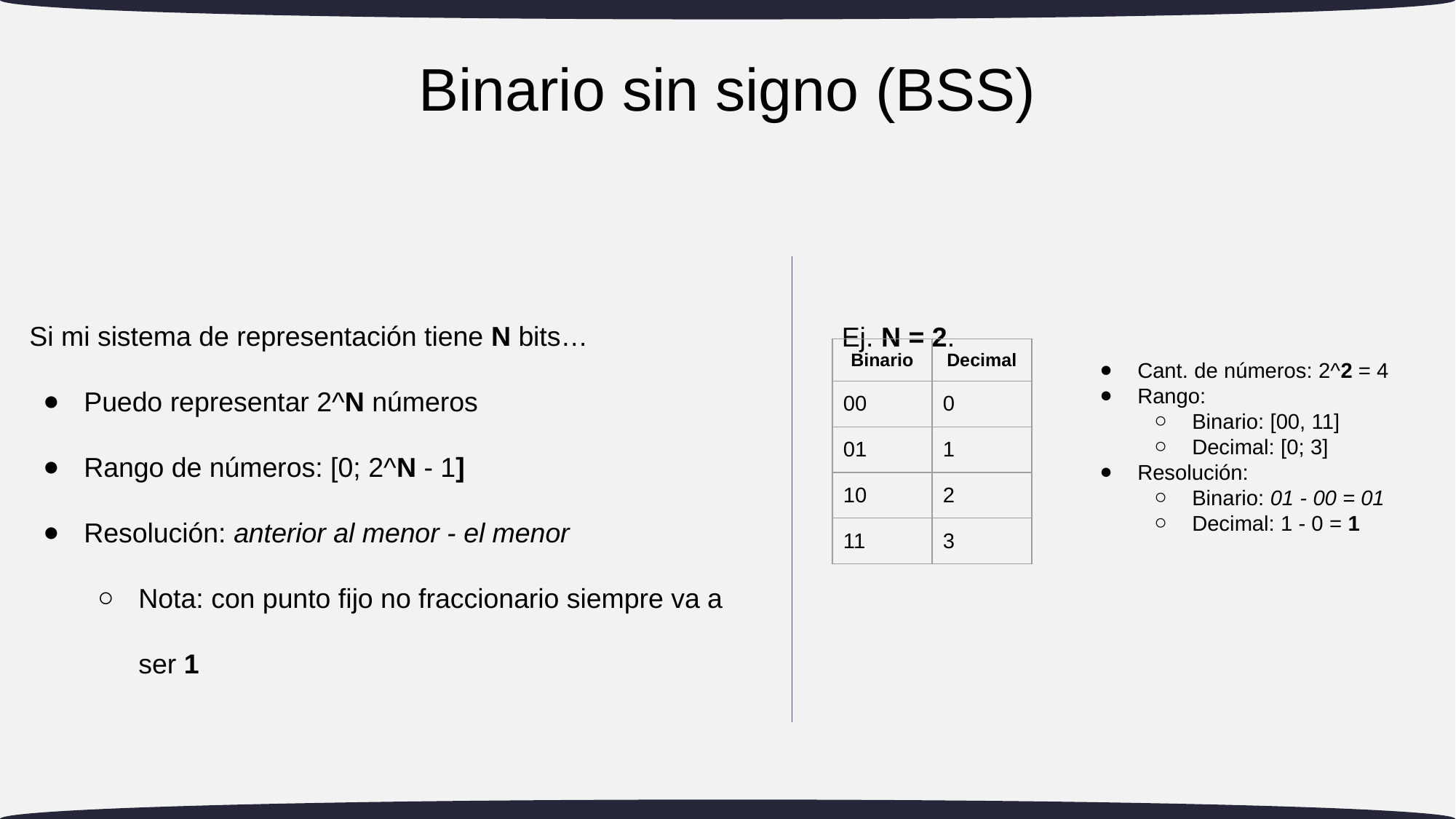

# Binario sin signo (BSS)
Si mi sistema de representación tiene N bits…
Puedo representar 2^N números
Rango de números: [0; 2^N - 1]
Resolución: anterior al menor - el menor
Nota: con punto fijo no fraccionario siempre va a ser 1
Ej. N = 2.
| Binario | Decimal |
| --- | --- |
| 00 | 0 |
| 01 | 1 |
| 10 | 2 |
| 11 | 3 |
Cant. de números: 2^2 = 4
Rango:
Binario: [00, 11]
Decimal: [0; 3]
Resolución:
Binario: 01 - 00 = 01
Decimal: 1 - 0 = 1